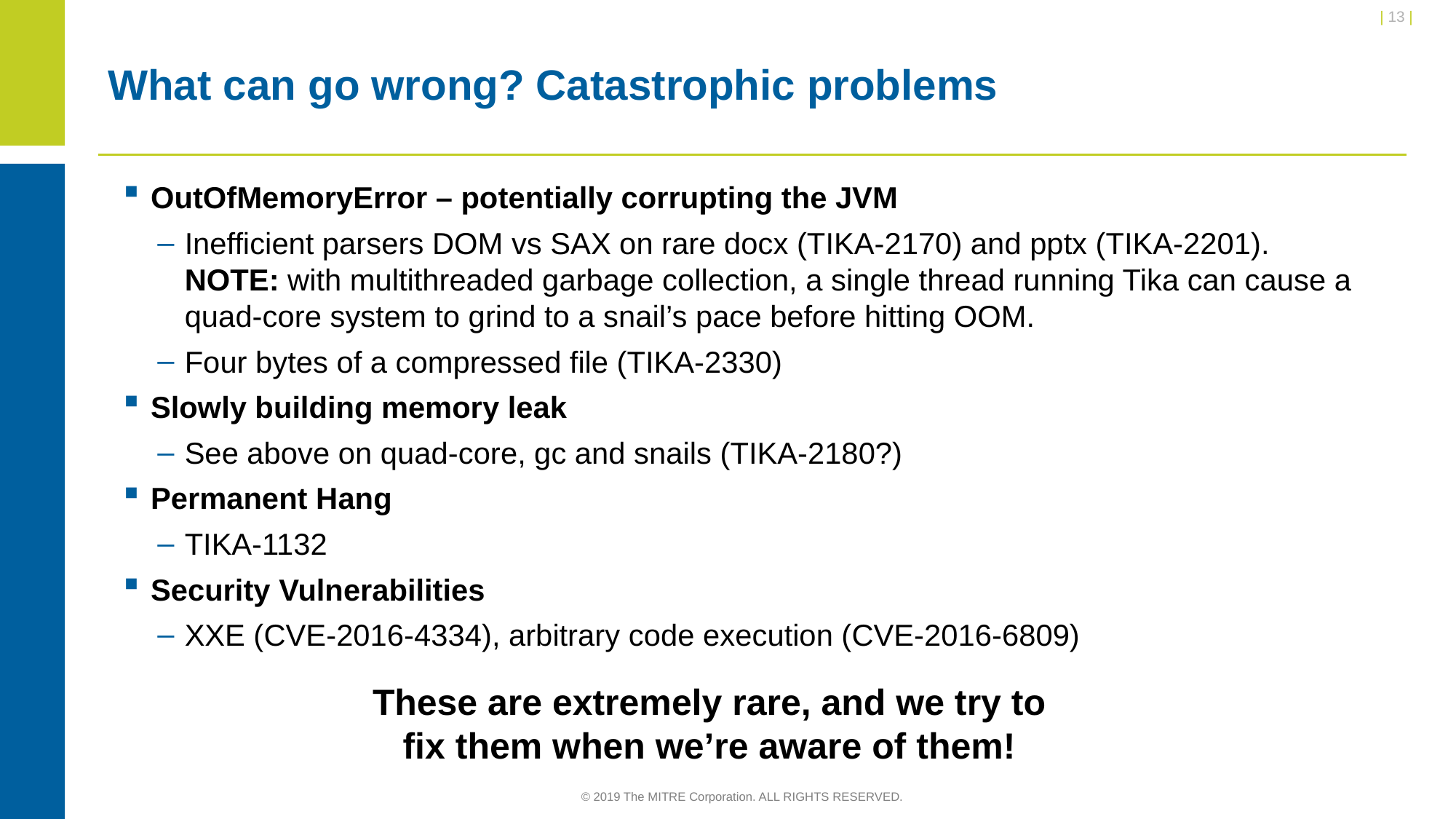

| 13 |
# What can go wrong? Catastrophic problems
OutOfMemoryError – potentially corrupting the JVM
Inefficient parsers DOM vs SAX on rare docx (TIKA-2170) and pptx (TIKA-2201). NOTE: with multithreaded garbage collection, a single thread running Tika can cause a quad-core system to grind to a snail’s pace before hitting OOM.
Four bytes of a compressed file (TIKA-2330)
Slowly building memory leak
See above on quad-core, gc and snails (TIKA-2180?)
Permanent Hang
TIKA-1132
Security Vulnerabilities
XXE (CVE-2016-4334), arbitrary code execution (CVE-2016-6809)

These are extremely rare, and we try to fix them when we’re aware of them!